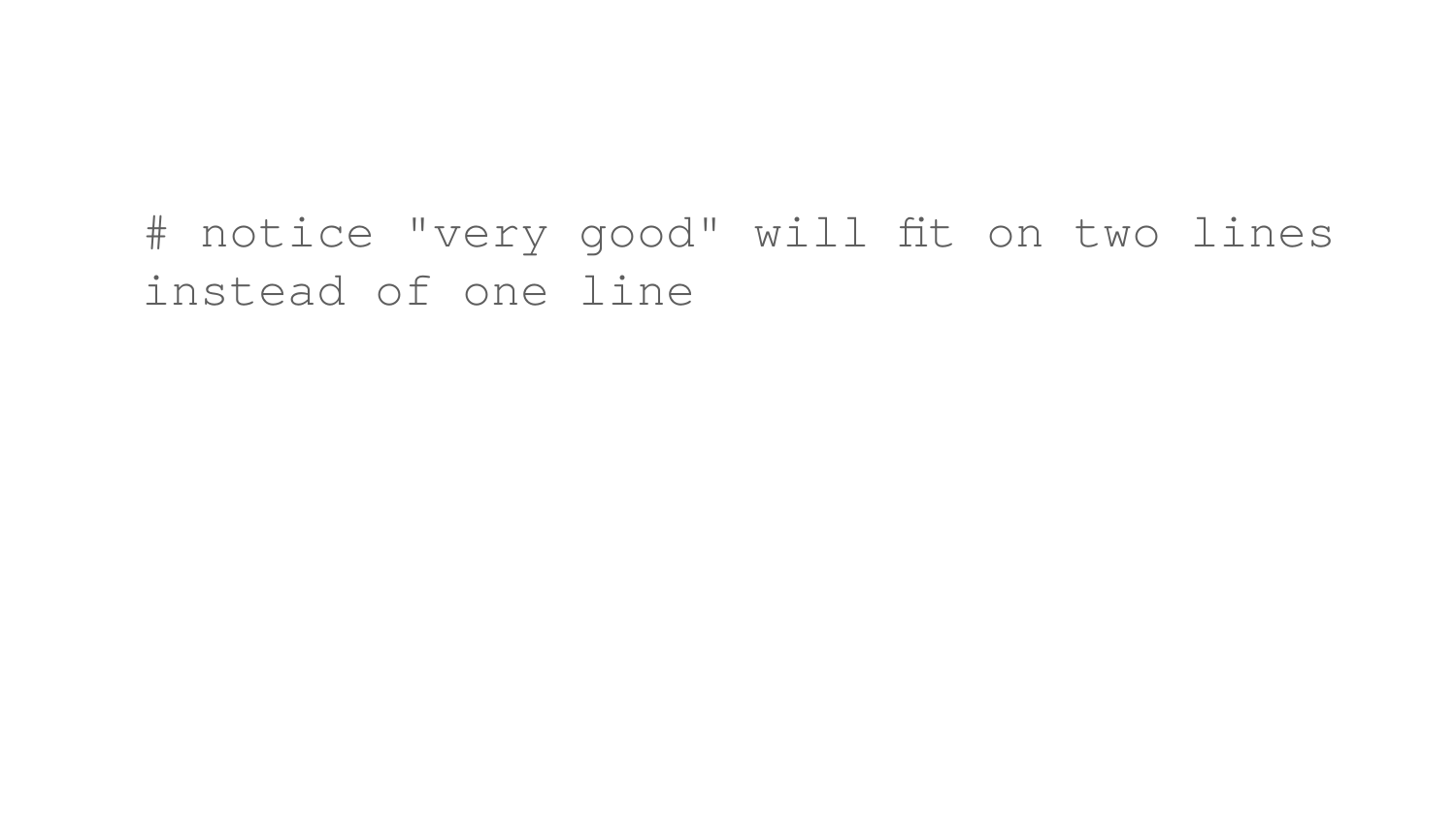

# notice "very good" will fit on two lines instead of one line